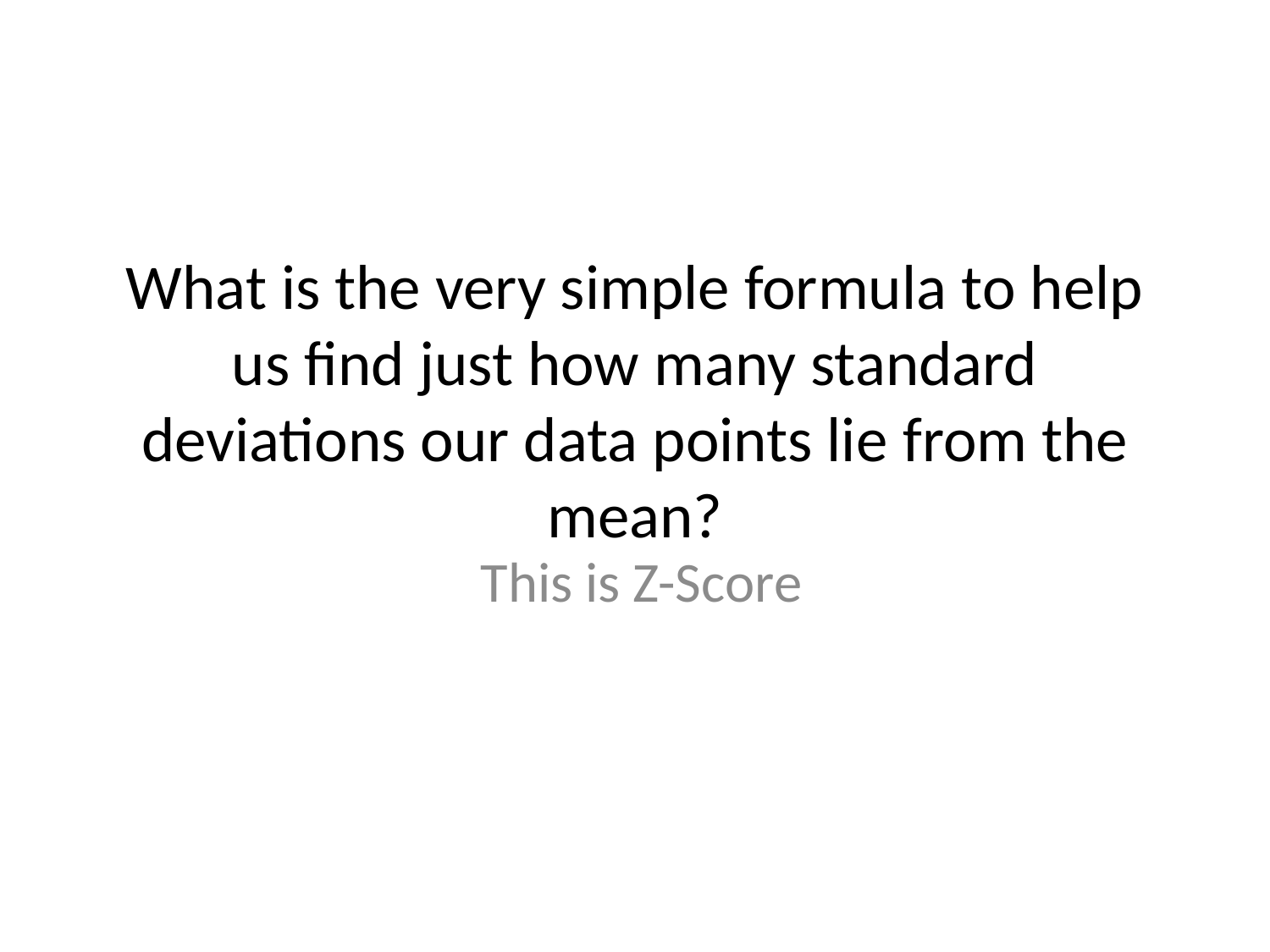

# What is the very simple formula to help us find just how many standard deviations our data points lie from the mean?
 This is Z-Score